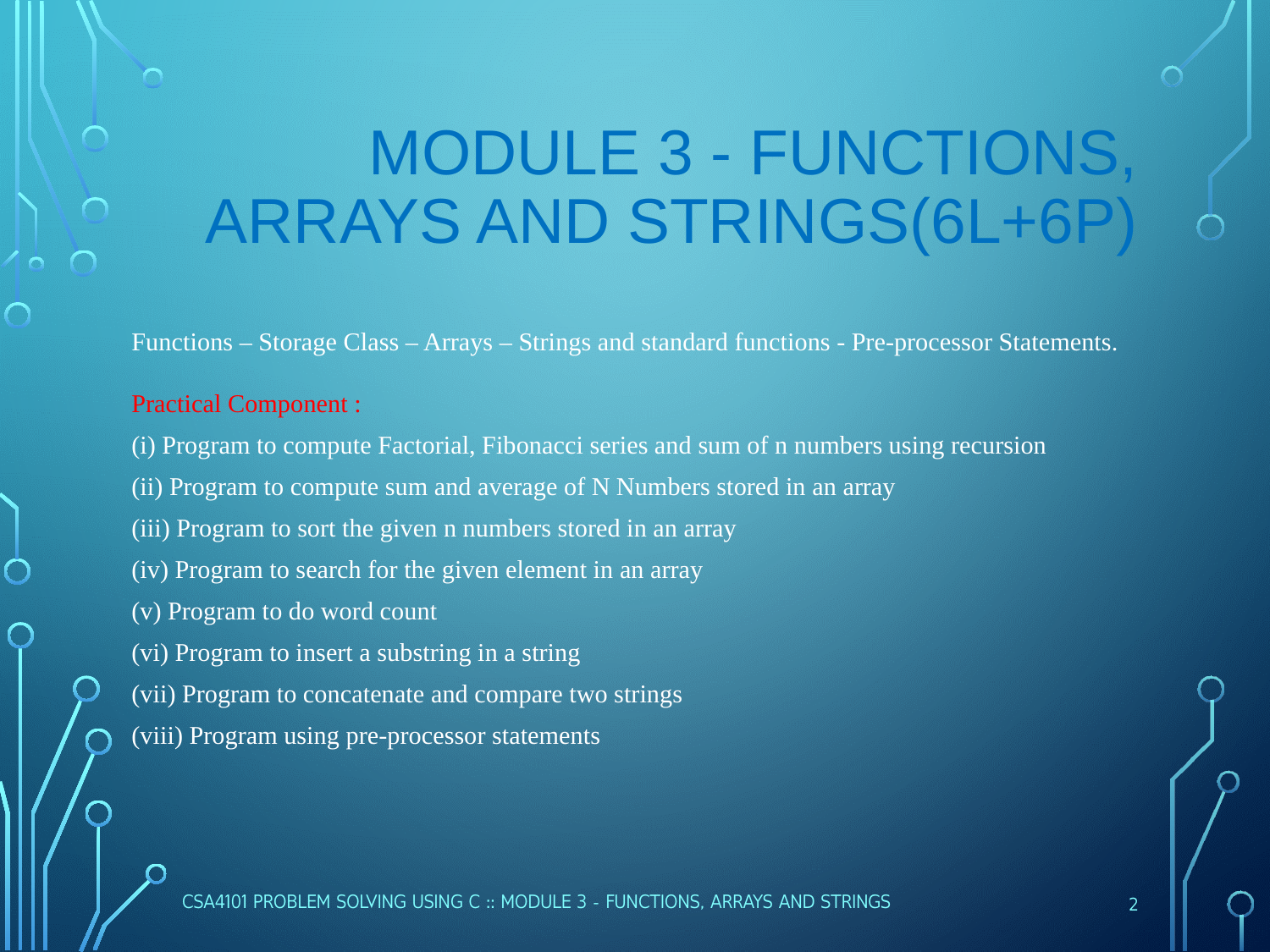

# MODULE 3 - FUNCTIONS, ARRAYS AND STRINGS(6L+6P)
Functions – Storage Class – Arrays – Strings and standard functions - Pre-processor Statements.

Practical Component :
(i) Program to compute Factorial, Fibonacci series and sum of n numbers using recursion
(ii) Program to compute sum and average of N Numbers stored in an array
(iii) Program to sort the given n numbers stored in an array
(iv) Program to search for the given element in an array
(v) Program to do word count
(vi) Program to insert a substring in a string
(vii) Program to concatenate and compare two strings
(viii) Program using pre-processor statements

2
CSA4101 PROBLEM SOLVING USING C :: MODULE 3 - FUNCTIONS, ARRAYS AND STRINGS